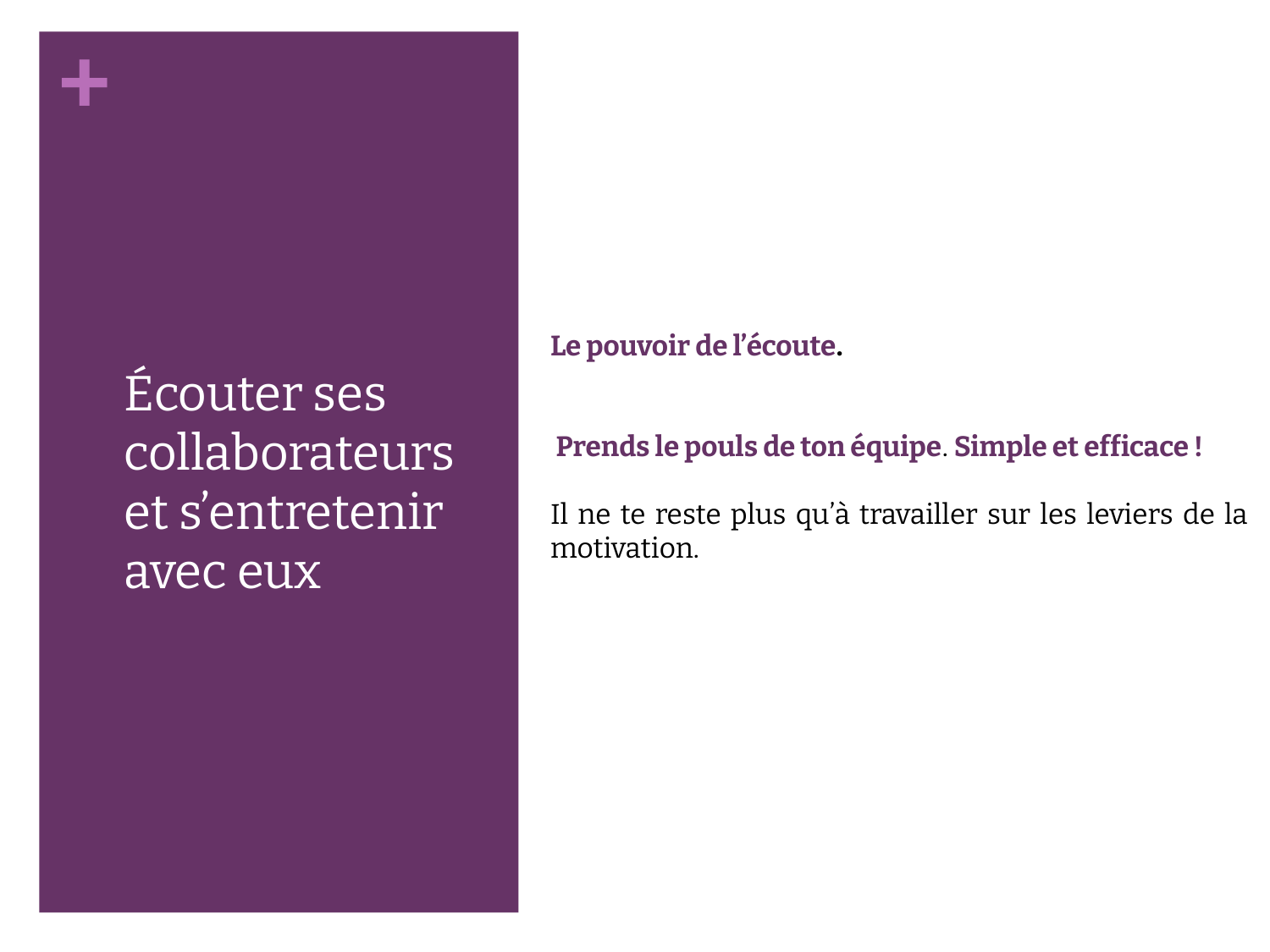

+
Le pouvoir de l’écoute.

 Prends le pouls de ton équipe. Simple et efficace !

Il ne te reste plus qu’à travailler sur les leviers de la motivation.

Écouter ses collaborateurs et s’entretenir avec eux